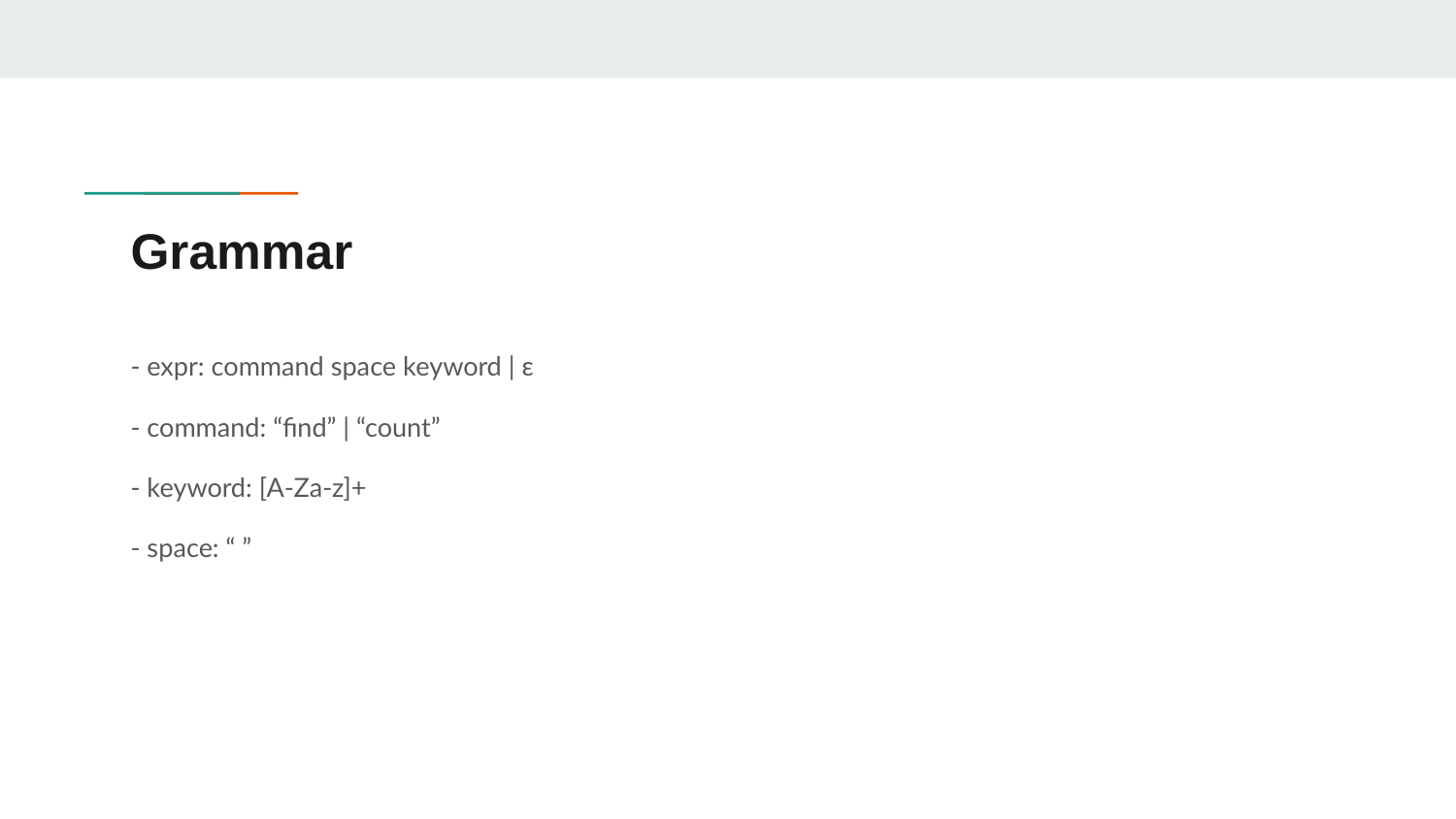

# Grammar
- expr: command space keyword | ε
- command: “find” | “count”
- keyword: [A-Za-z]+
- space: “ ”